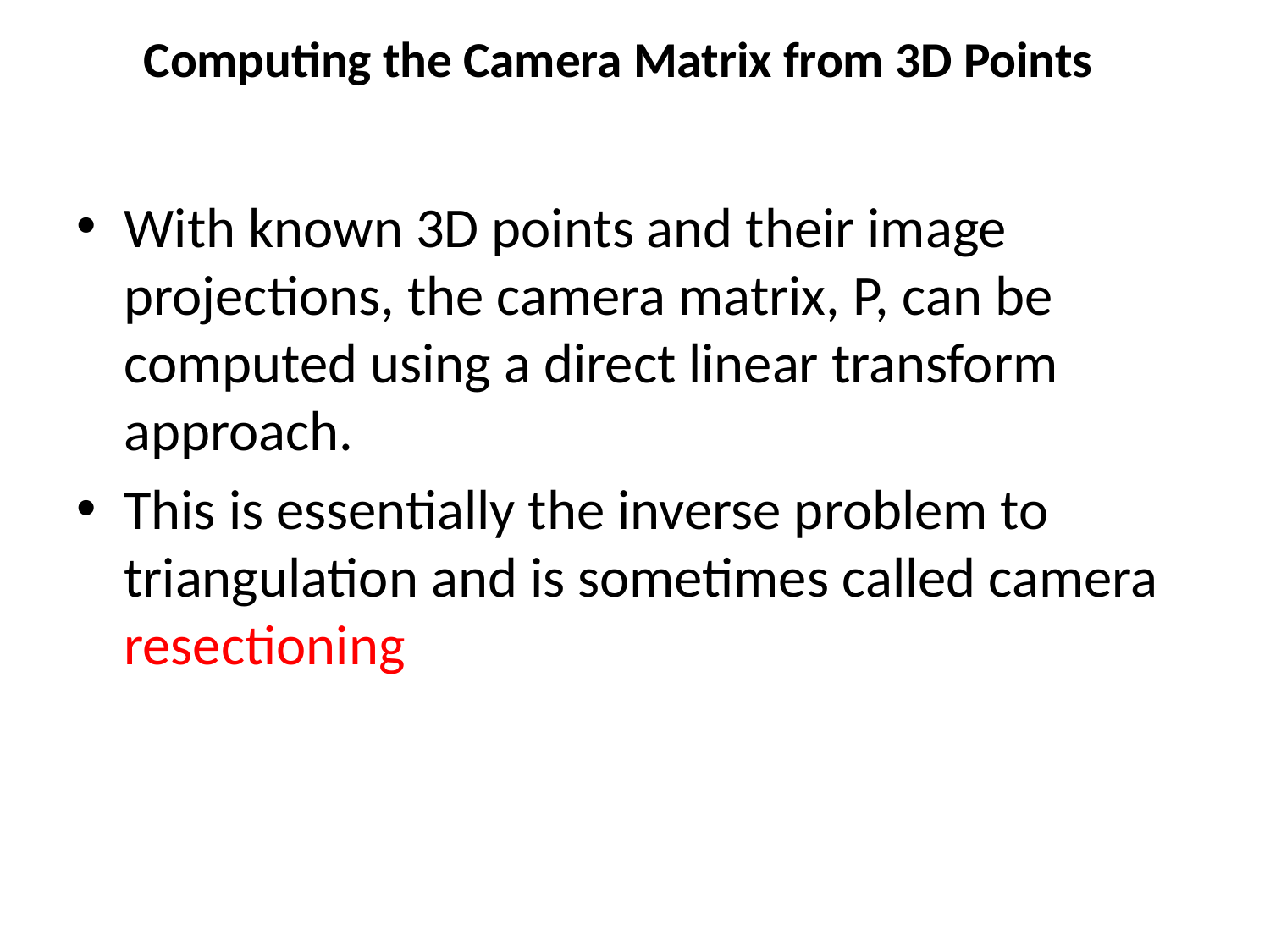

# Computing the Camera Matrix from 3D Points

With known 3D points and their image projections, the camera matrix, P, can be computed using a direct linear transform approach.
This is essentially the inverse problem to
triangulation and is sometimes called camera resectioning